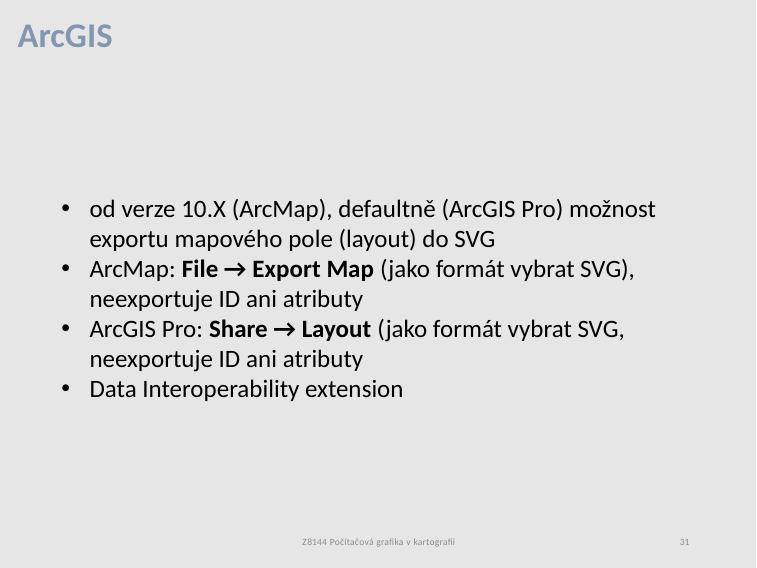

# ArcGIS
od verze 10.X (ArcMap), defaultně (ArcGIS Pro) možnost exportu mapového pole (layout) do SVG
ArcMap: File → Export Map (jako formát vybrat SVG), neexportuje ID ani atributy
ArcGIS Pro: Share → Layout (jako formát vybrat SVG, neexportuje ID ani atributy
Data Interoperability extension
Z8144 Počítačová grafika v kartografii
31